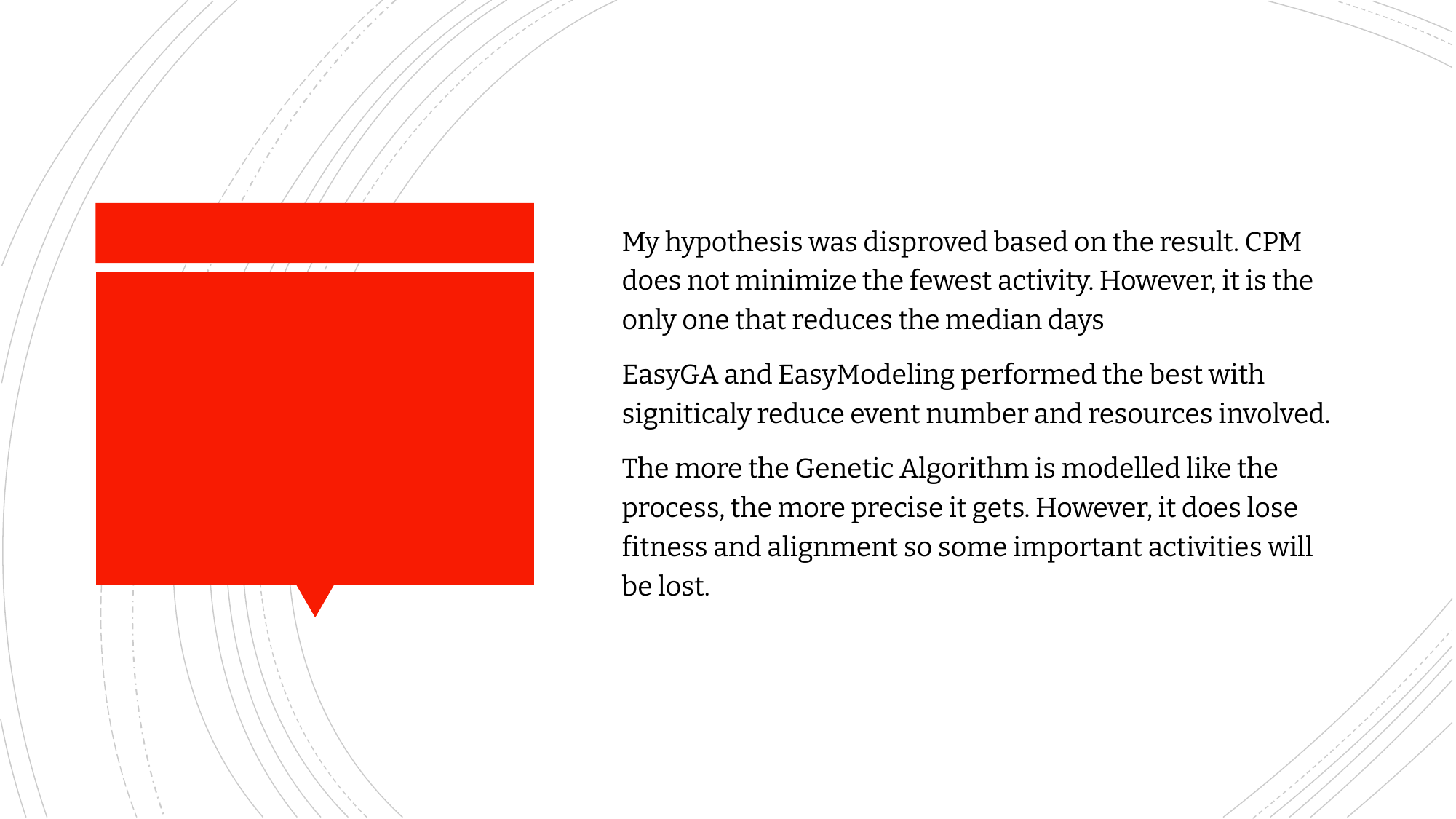

My hypothesis was disproved based on the result. CPM does not minimize the fewest activity. However, it is the only one that reduces the median days
EasyGA and EasyModeling performed the best with signiticaly reduce event number and resources involved.
The more the Genetic Algorithm is modelled like the process, the more precise it gets. However, it does lose fitness and alignment so some important activities will be lost.
#